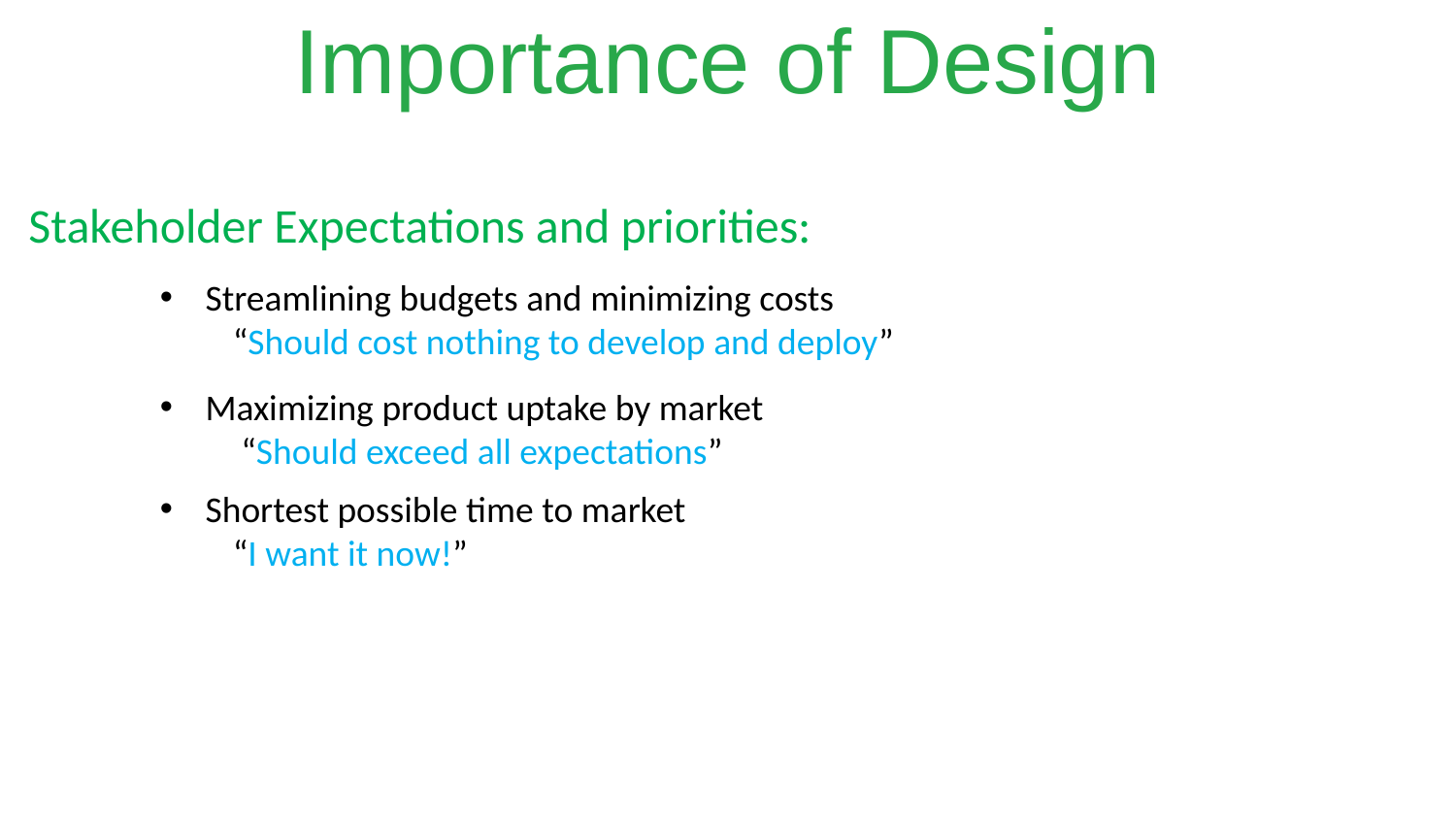

# Importance of Design
Stakeholder Expectations and priorities:
Streamlining budgets and minimizing costs
“Should cost nothing to develop and deploy”
Maximizing product uptake by market
 “Should exceed all expectations”

Shortest possible time to market
“I want it now!”